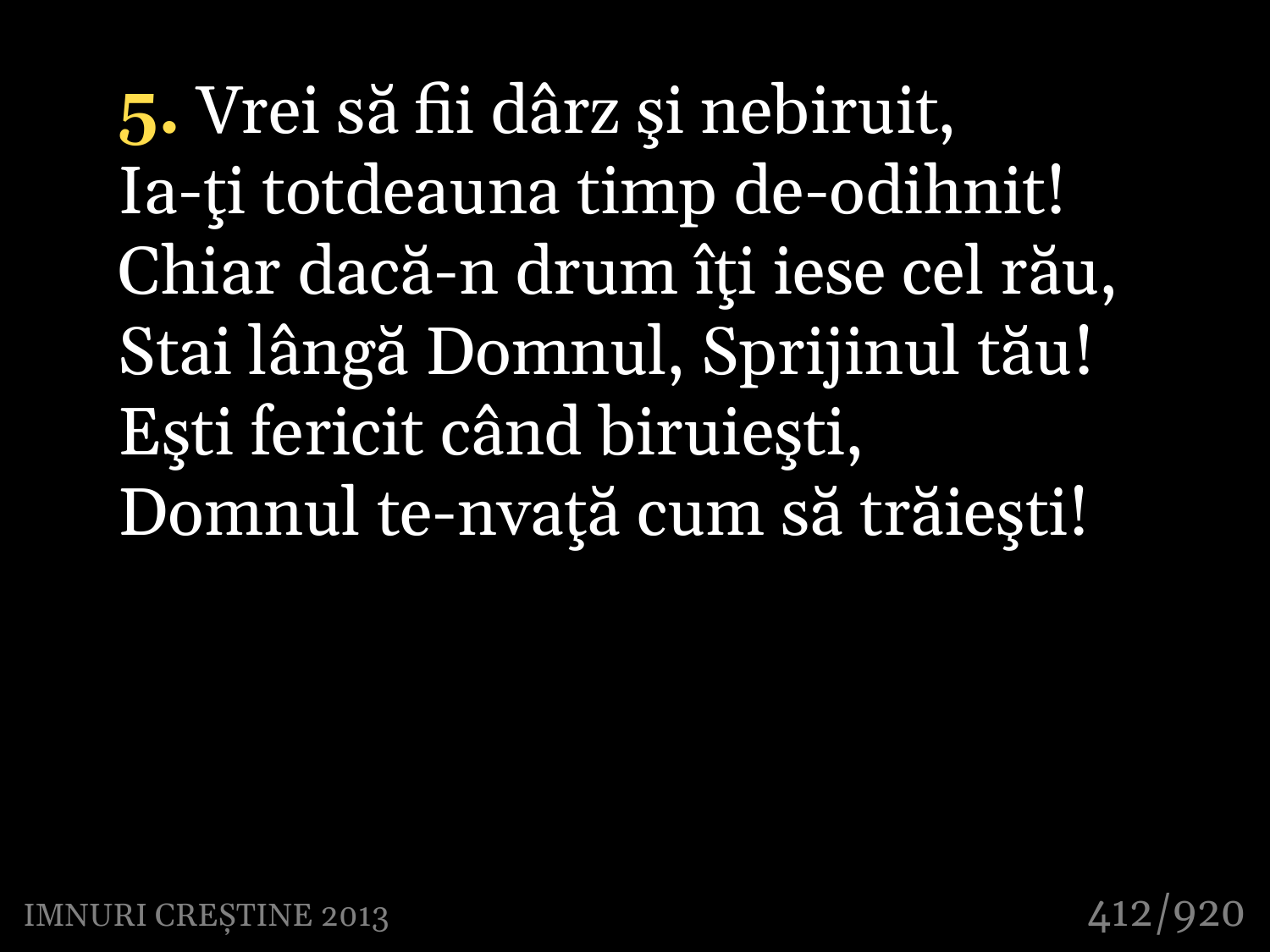

5. Vrei să fii dârz şi nebiruit,
Ia-ţi totdeauna timp de-odihnit!
Chiar dacă-n drum îţi iese cel rău,
Stai lângă Domnul, Sprijinul tău!
Eşti fericit când biruieşti,
Domnul te-nvaţă cum să trăieşti!
412/920
IMNURI CREȘTINE 2013